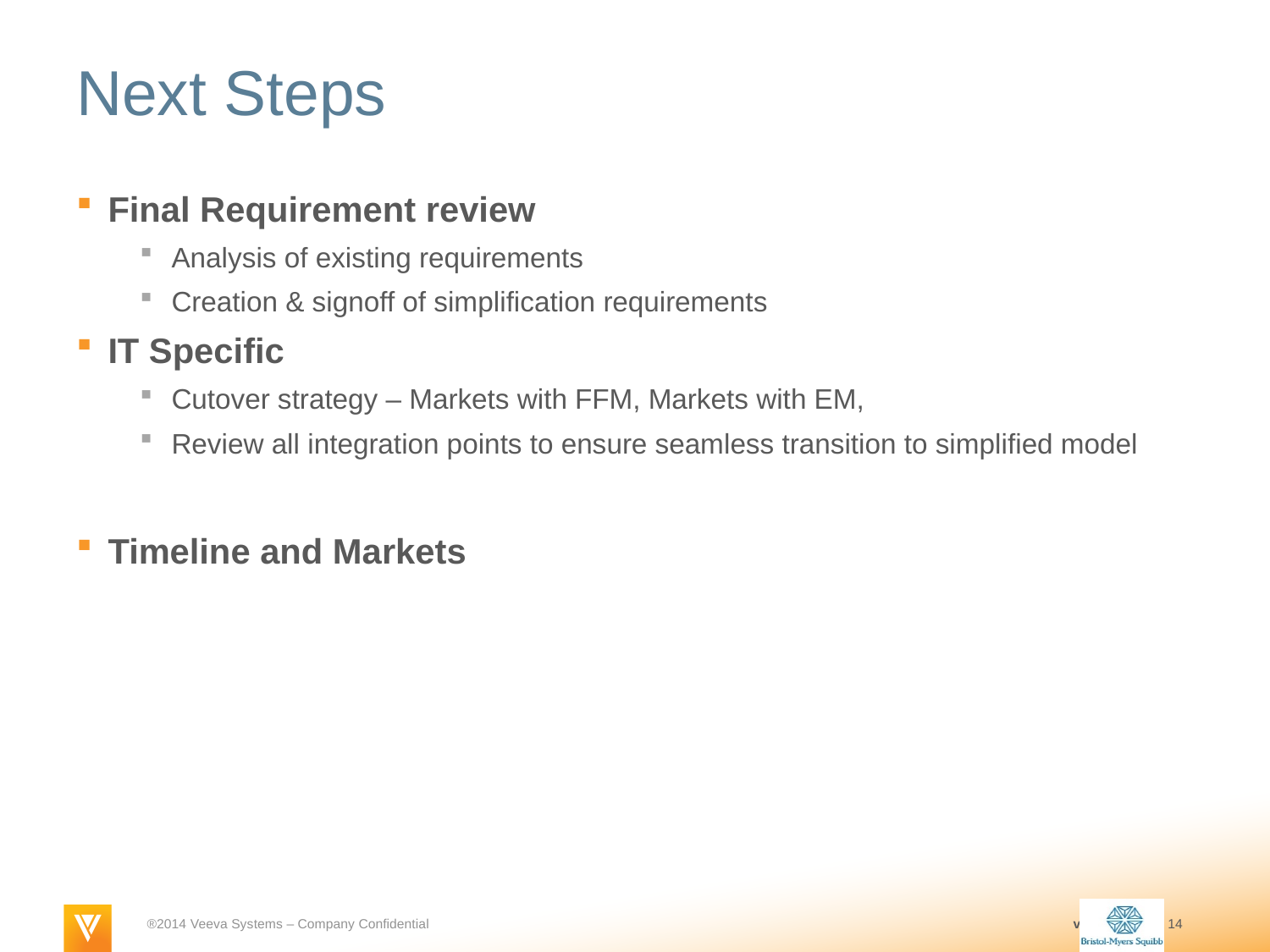

# Next Steps
Final Requirement review
Analysis of existing requirements
Creation & signoff of simplification requirements
IT Specific
Cutover strategy – Markets with FFM, Markets with EM,
Review all integration points to ensure seamless transition to simplified model

Timeline and Markets